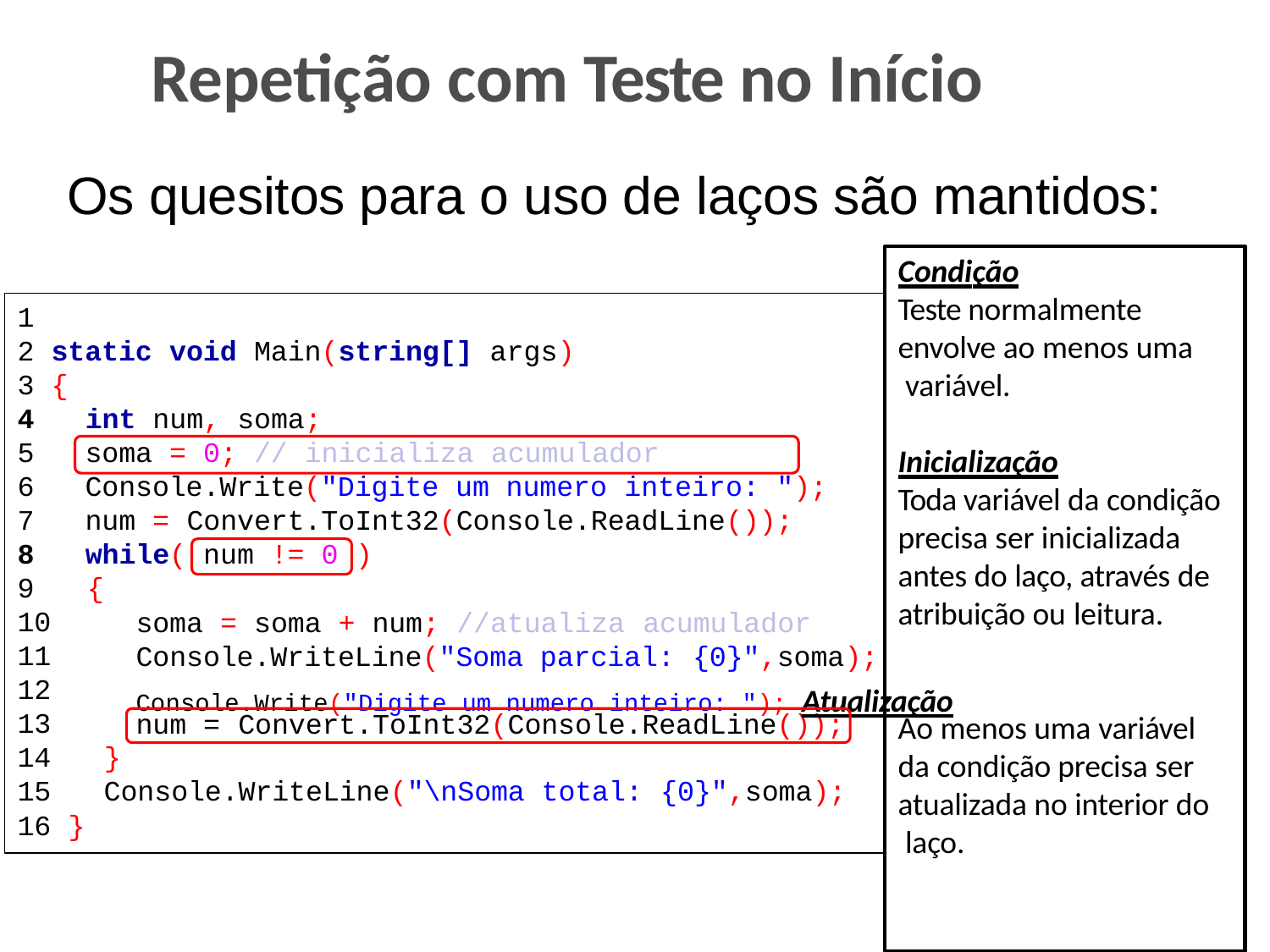

# Repetição com Teste no Início
Os quesitos para o uso de laços são mantidos:

Condição
Teste normalmente  envolve ao menos uma  variável.

1
2 static void Main(string[] args)
3 {
int num, soma;
soma = 0; // inicializa acumulador
Console.Write("Digite um numero inteiro: ");
num = Convert.ToInt32(Console.ReadLine());
while( num != 0 )
9	{
10
11
12
13
14	}
15	Console.WriteLine("\nSoma total: {0}",soma);

Inicialização
Toda variável da condição  precisa ser inicializada  antes do laço, através de  atribuição ou leitura.
soma = soma + num; //atualiza acumulador
Console.WriteLine("Soma parcial: {0}",soma);
Console.Write("Digite um numero inteiro: "); Atualização
num = Convert.ToInt32(Console.ReadLine());
Ao menos uma variável  da condição precisa ser  atualizada no interior do  laço.
16 }
39